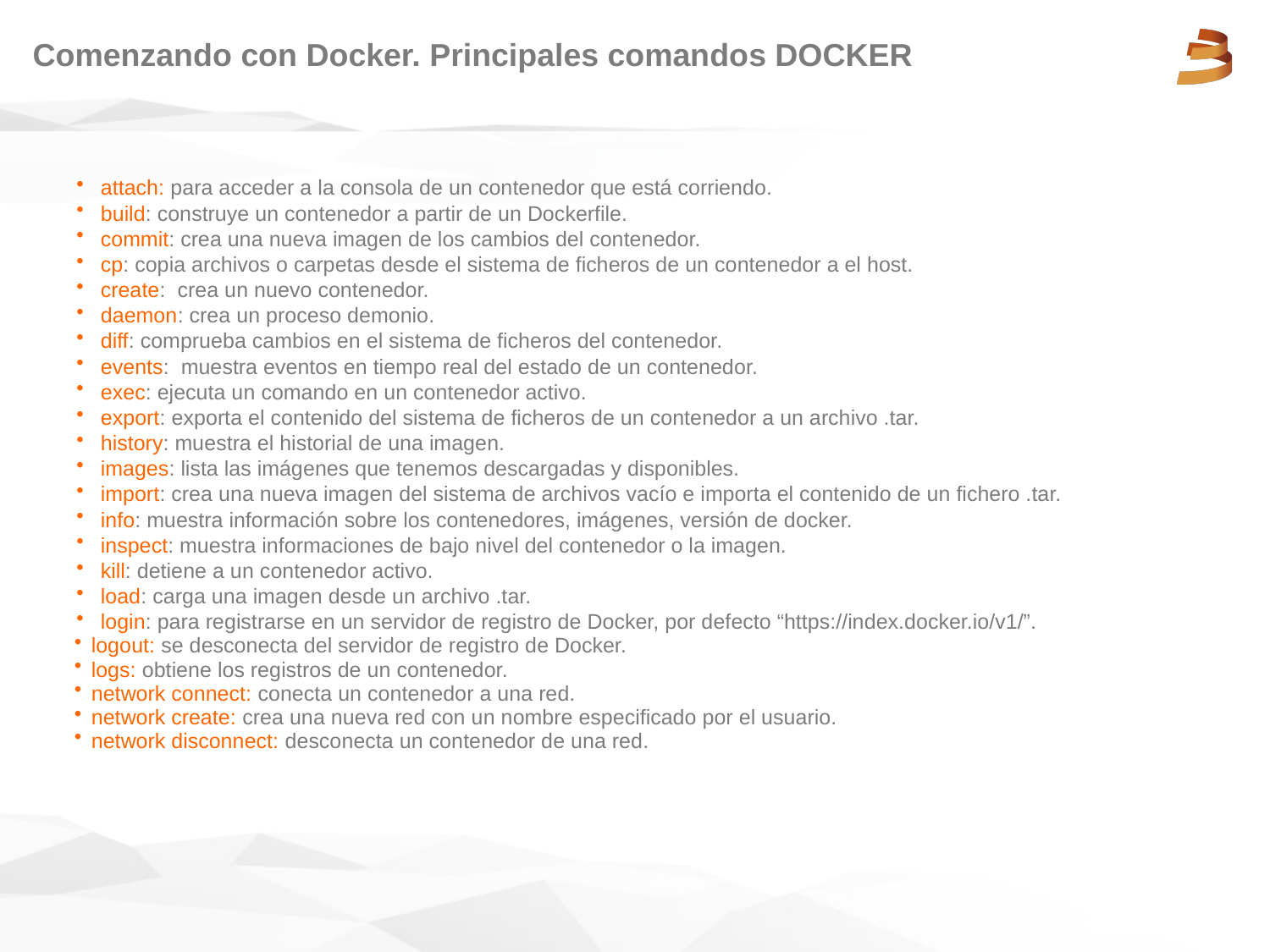

# Comenzando con Docker. Principales comandos DOCKER
attach: para acceder a la consola de un contenedor que está corriendo.
build: construye un contenedor a partir de un Dockerfile.
commit: crea una nueva imagen de los cambios del contenedor.
cp: copia archivos o carpetas desde el sistema de ficheros de un contenedor a el host.
create:  crea un nuevo contenedor.
daemon: crea un proceso demonio.
diff: comprueba cambios en el sistema de ficheros del contenedor.
events:  muestra eventos en tiempo real del estado de un contenedor.
exec: ejecuta un comando en un contenedor activo.
export: exporta el contenido del sistema de ficheros de un contenedor a un archivo .tar.
history: muestra el historial de una imagen.
images: lista las imágenes que tenemos descargadas y disponibles.
import: crea una nueva imagen del sistema de archivos vacío e importa el contenido de un fichero .tar.
info: muestra información sobre los contenedores, imágenes, versión de docker.
inspect: muestra informaciones de bajo nivel del contenedor o la imagen.
kill: detiene a un contenedor activo.
load: carga una imagen desde un archivo .tar.
login: para registrarse en un servidor de registro de Docker, por defecto “https://index.docker.io/v1/”.
logout: se desconecta del servidor de registro de Docker.
logs: obtiene los registros de un contenedor.
network connect: conecta un contenedor a una red.
network create: crea una nueva red con un nombre especificado por el usuario.
network disconnect: desconecta un contenedor de una red.